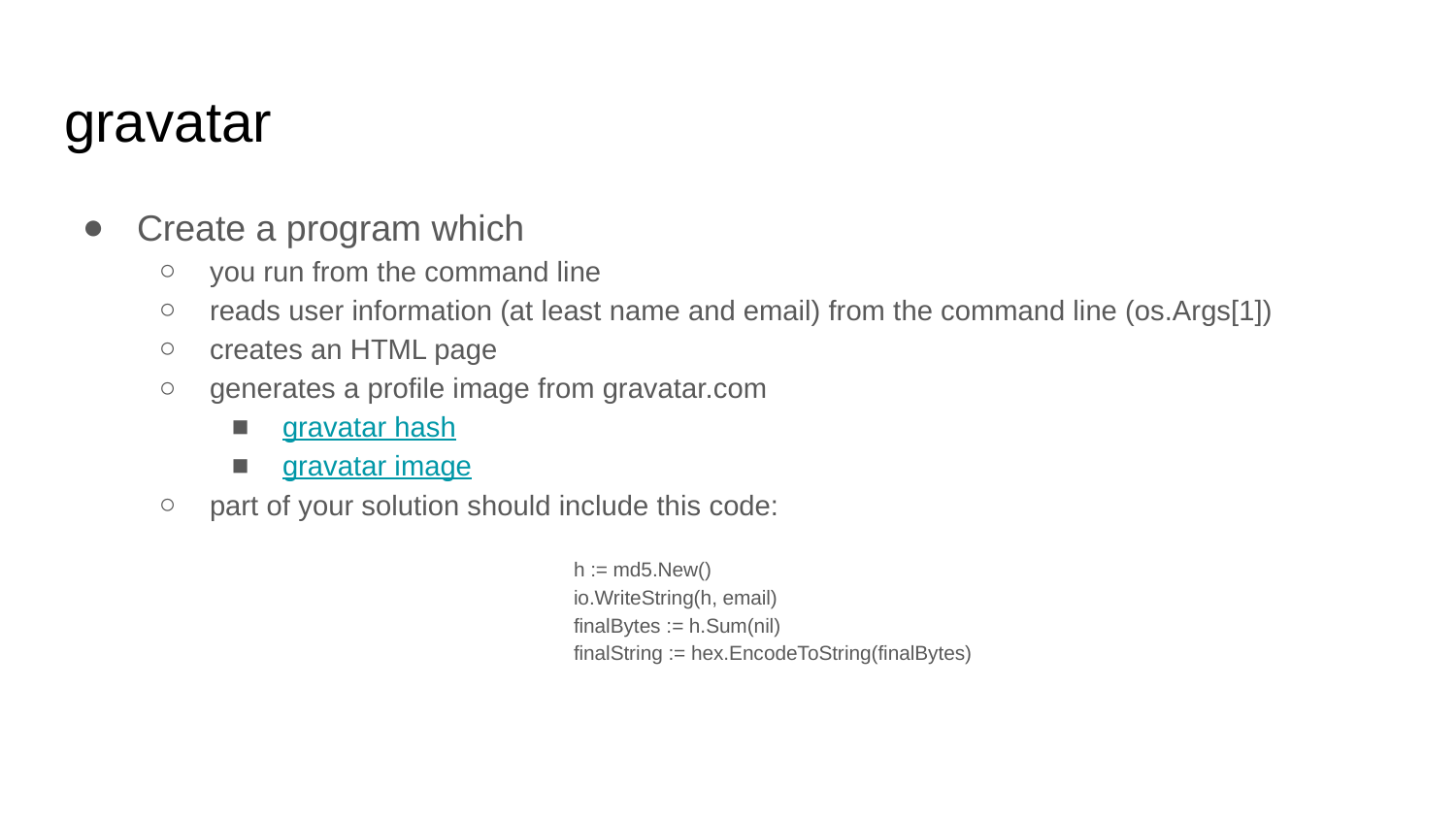

# gravatar
Create a program which
you run from the command line
reads user information (at least name and email) from the command line (os.Args[1])
creates an HTML page
generates a profile image from gravatar.com
gravatar hash
gravatar image
part of your solution should include this code:
h := md5.New()
io.WriteString(h, email)
finalBytes := h.Sum(nil)
finalString := hex.EncodeToString(finalBytes)